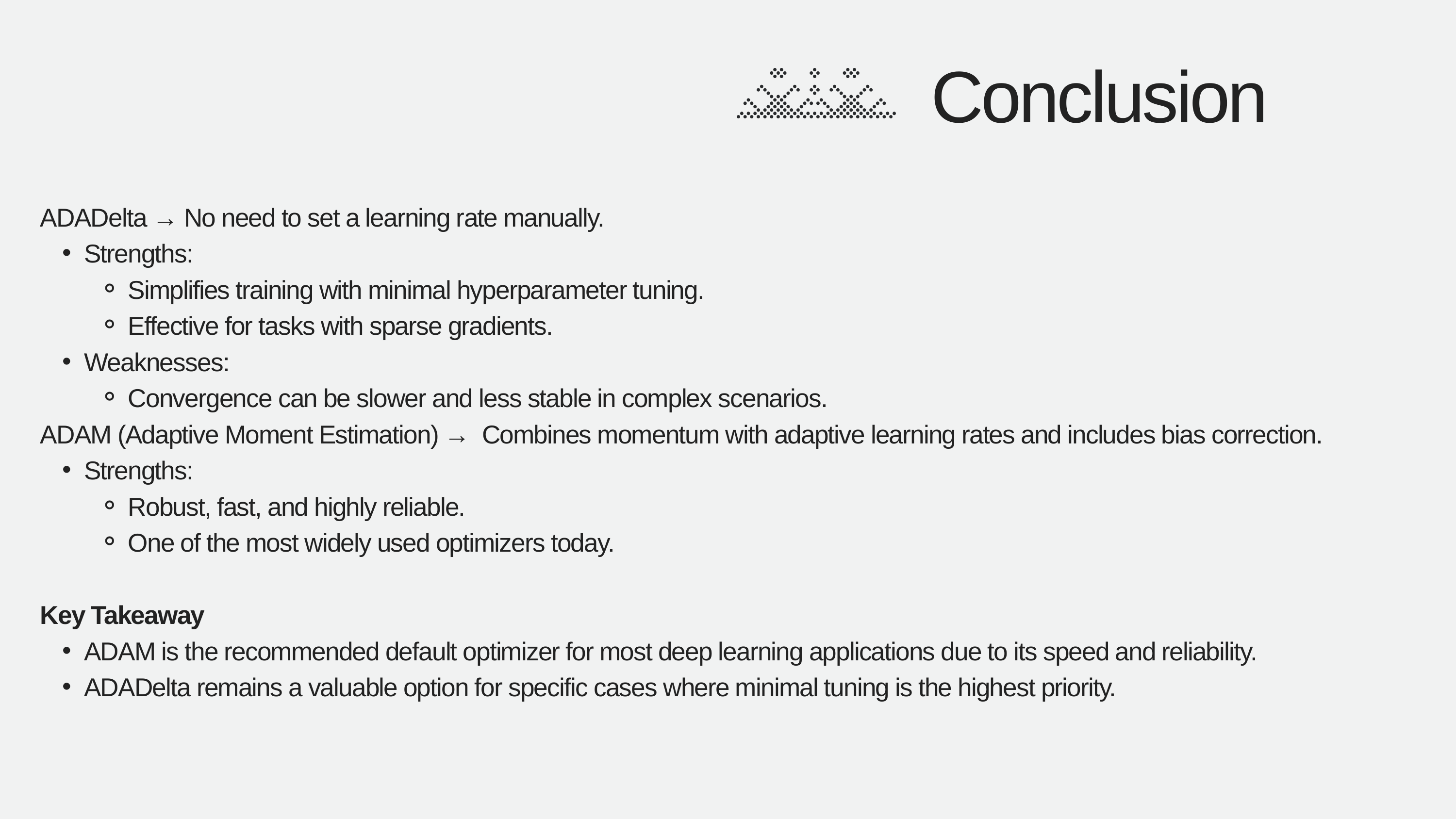

Conclusion

ADADelta → No need to set a learning rate manually.
Strengths:
Simplifies training with minimal hyperparameter tuning.
Effective for tasks with sparse gradients.
Weaknesses:
Convergence can be slower and less stable in complex scenarios.
ADAM (Adaptive Moment Estimation) →  Combines momentum with adaptive learning rates and includes bias correction.
Strengths:
Robust, fast, and highly reliable.
One of the most widely used optimizers today.

Key Takeaway
ADAM is the recommended default optimizer for most deep learning applications due to its speed and reliability.
ADADelta remains a valuable option for specific cases where minimal tuning is the highest priority.